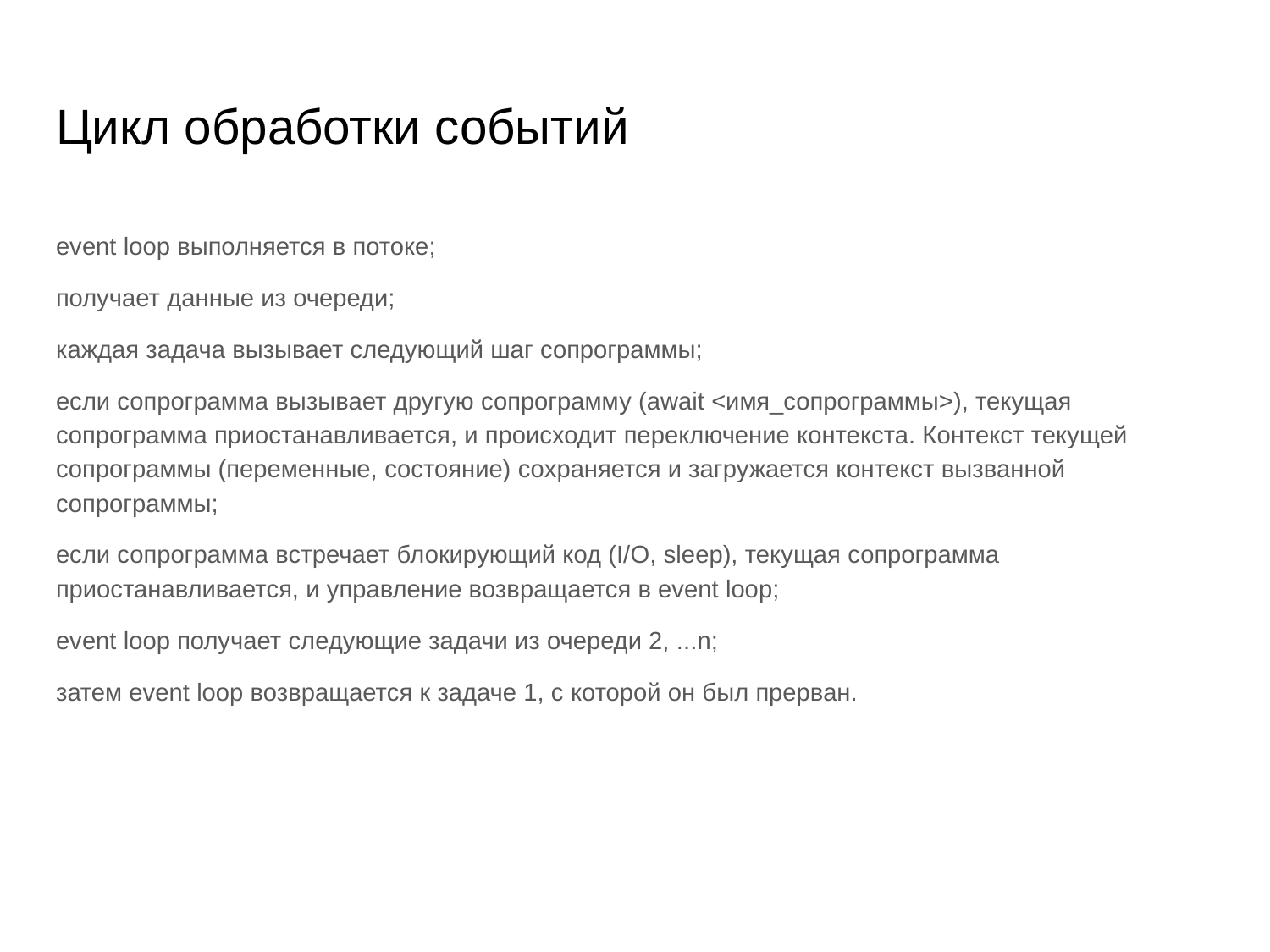

# Цикл обработки событий
event loop выполняется в потоке;
получает данные из очереди;
каждая задача вызывает следующий шаг сопрограммы;
если сопрограмма вызывает другую сопрограмму (await <имя_сопрограммы>), текущая сопрограмма приостанавливается, и происходит переключение контекста. Контекст текущей сопрограммы (переменные, состояние) сохраняется и загружается контекст вызванной сопрограммы;
если сопрограмма встречает блокирующий код (I/O, sleep), текущая сопрограмма приостанавливается, и управление возвращается в event loop;
event loop получает следующие задачи из очереди 2, ...n;
затем event loop возвращается к задаче 1, с которой он был прерван.